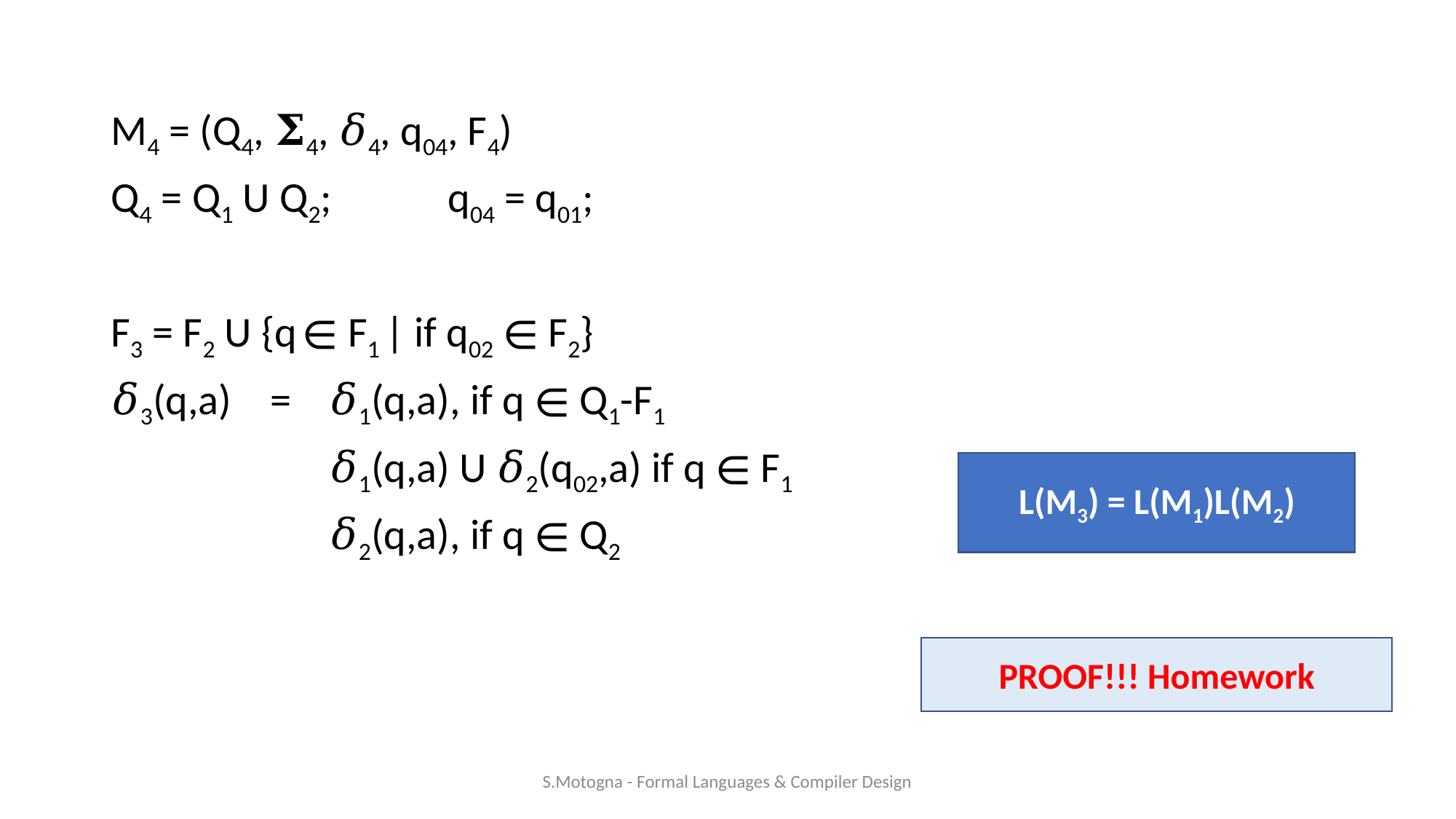

M4 = (Q4, 𝚺4, 𝛿4, q04, F4)
Q4 = Q1 U Q2;	 q04 = q01;

F3 = F2 U {q ∊ F1 | if q02 ∊ F2}
𝛿3(q,a)    =  	𝛿1(q,a), if q ∊ Q1-F1
		𝛿1(q,a) U 𝛿2(q02,a) if q ∊ F1
		𝛿2(q,a), if q ∊ Q2
L(M3) = L(M1)L(M2)
PROOF!!! Homework
S.Motogna - Formal Languages & Compiler Design